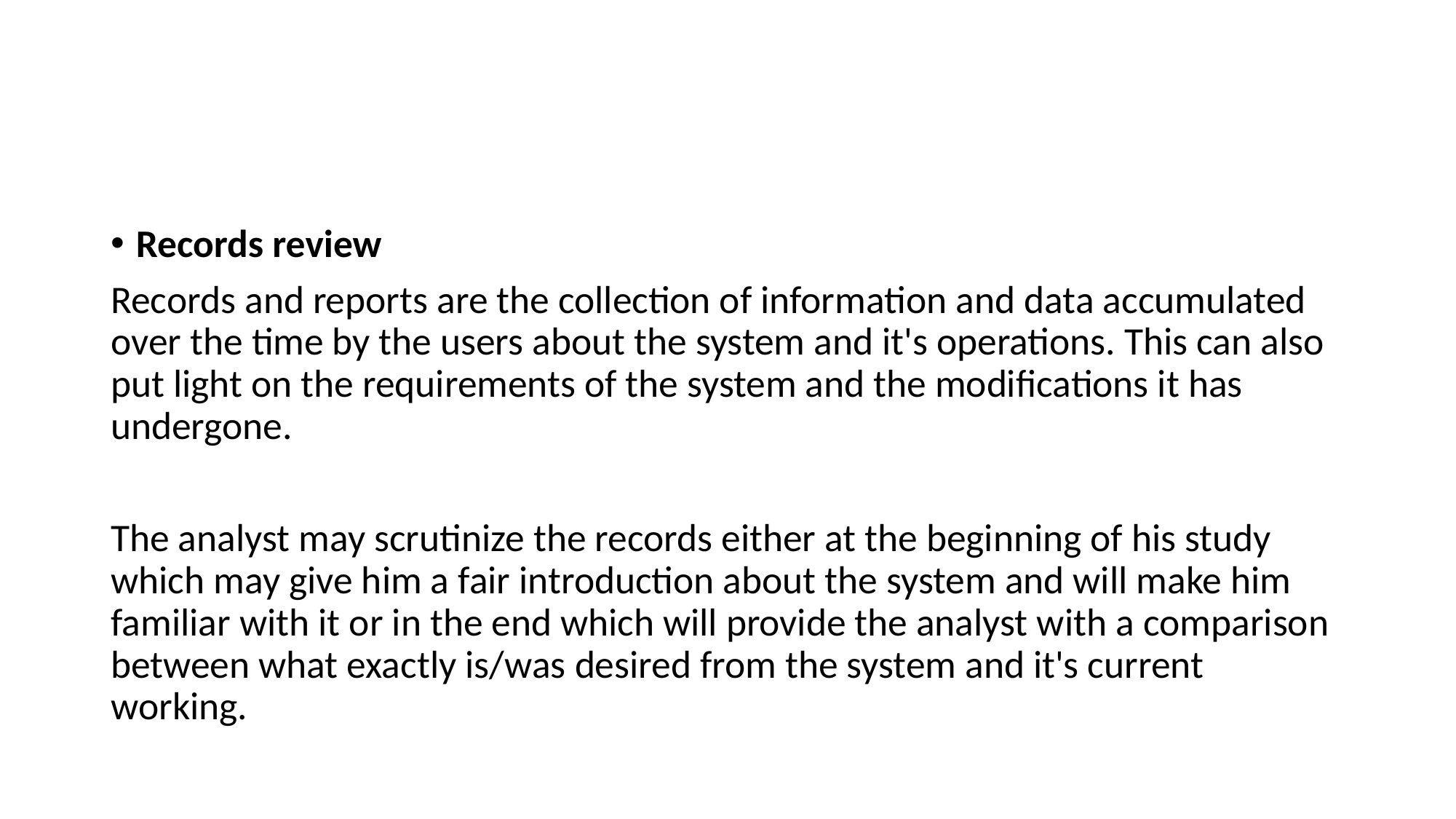

#
Records review
Records and reports are the collection of information and data accumulated over the time by the users about the system and it's operations. This can also put light on the requirements of the system and the modifications it has undergone.

The analyst may scrutinize the records either at the beginning of his study which may give him a fair introduction about the system and will make him familiar with it or in the end which will provide the analyst with a comparison between what exactly is/was desired from the system and it's current working.